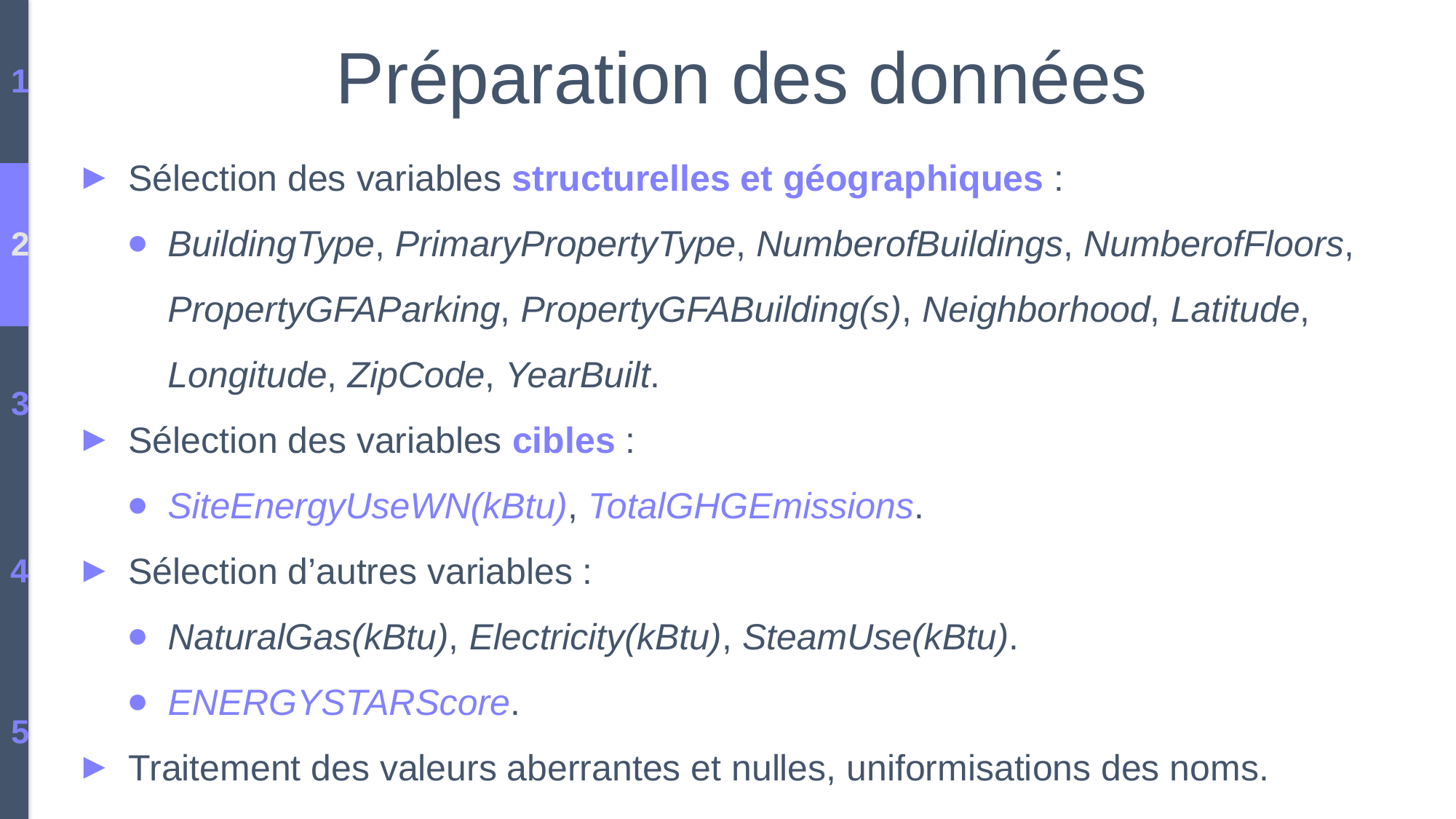

Préparation des données
1
Sélection des variables structurelles et géographiques :
BuildingType, PrimaryPropertyType, NumberofBuildings, NumberofFloors, PropertyGFAParking, PropertyGFABuilding(s), Neighborhood, Latitude, Longitude, ZipCode, YearBuilt.
Sélection des variables cibles :
SiteEnergyUseWN(kBtu), TotalGHGEmissions.
Sélection d’autres variables :
NaturalGas(kBtu), Electricity(kBtu), SteamUse(kBtu).
ENERGYSTARScore.
Traitement des valeurs aberrantes et nulles, uniformisations des noms.

2
3
4
5